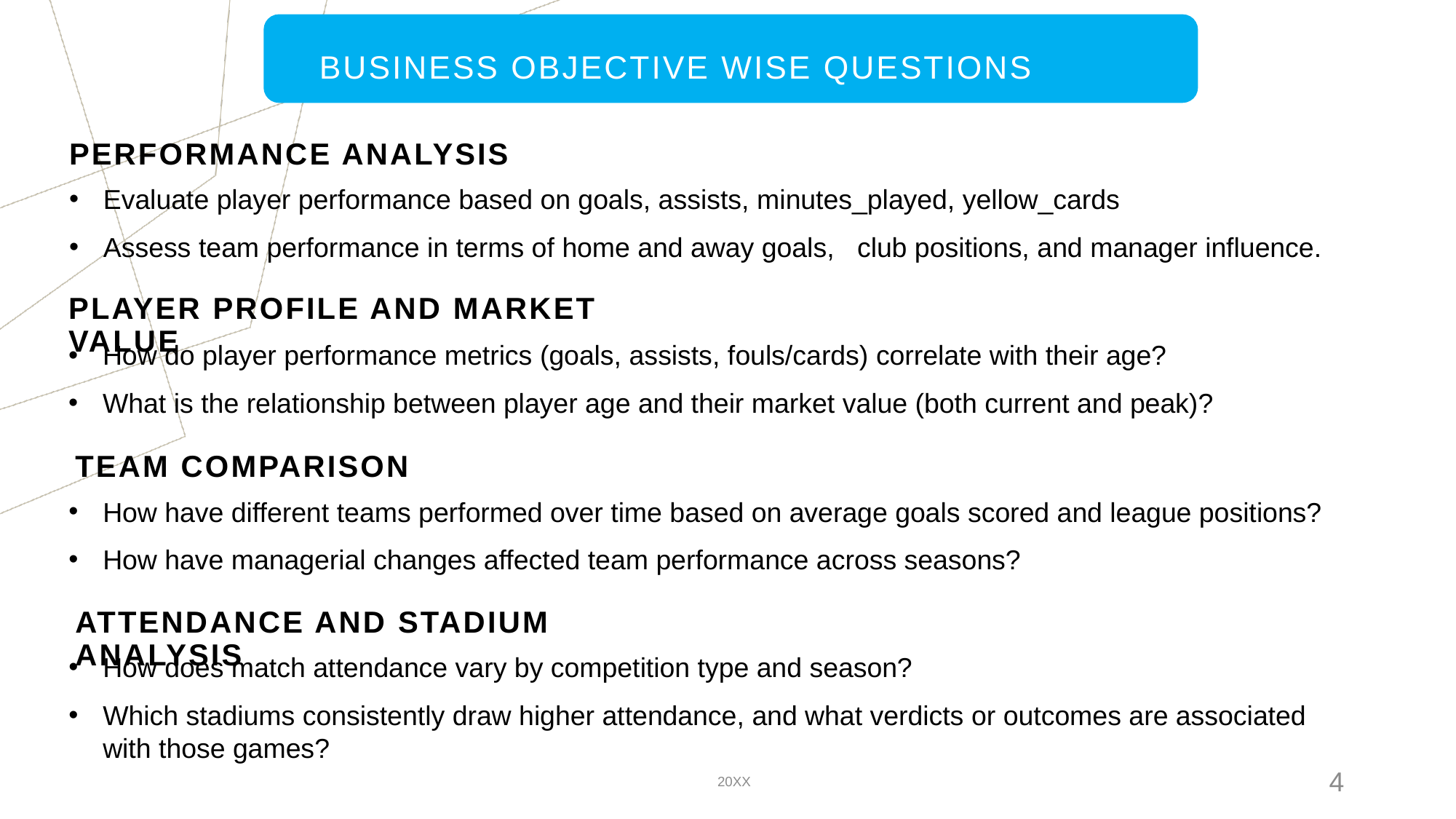

# BUSINESS OBJECTIVE WISE QUESTIONS
PERFORMANCE ANALYSIS
Evaluate player performance based on goals, assists, minutes_played, yellow_cards
Assess team performance in terms of home and away goals,   club positions, and manager influence.

PLAYER PROFILE AND MARKET VALUE
How do player performance metrics (goals, assists, fouls/cards) correlate with their age?
What is the relationship between player age and their market value (both current and peak)?

TEAM COMPARISON
How have different teams performed over time based on average goals scored and league positions?
How have managerial changes affected team performance across seasons?

ATTENDANCE AND STADIUM ANALYSIS
How does match attendance vary by competition type and season?
Which stadiums consistently draw higher attendance, and what verdicts or outcomes are associated with those games?
20XX
4